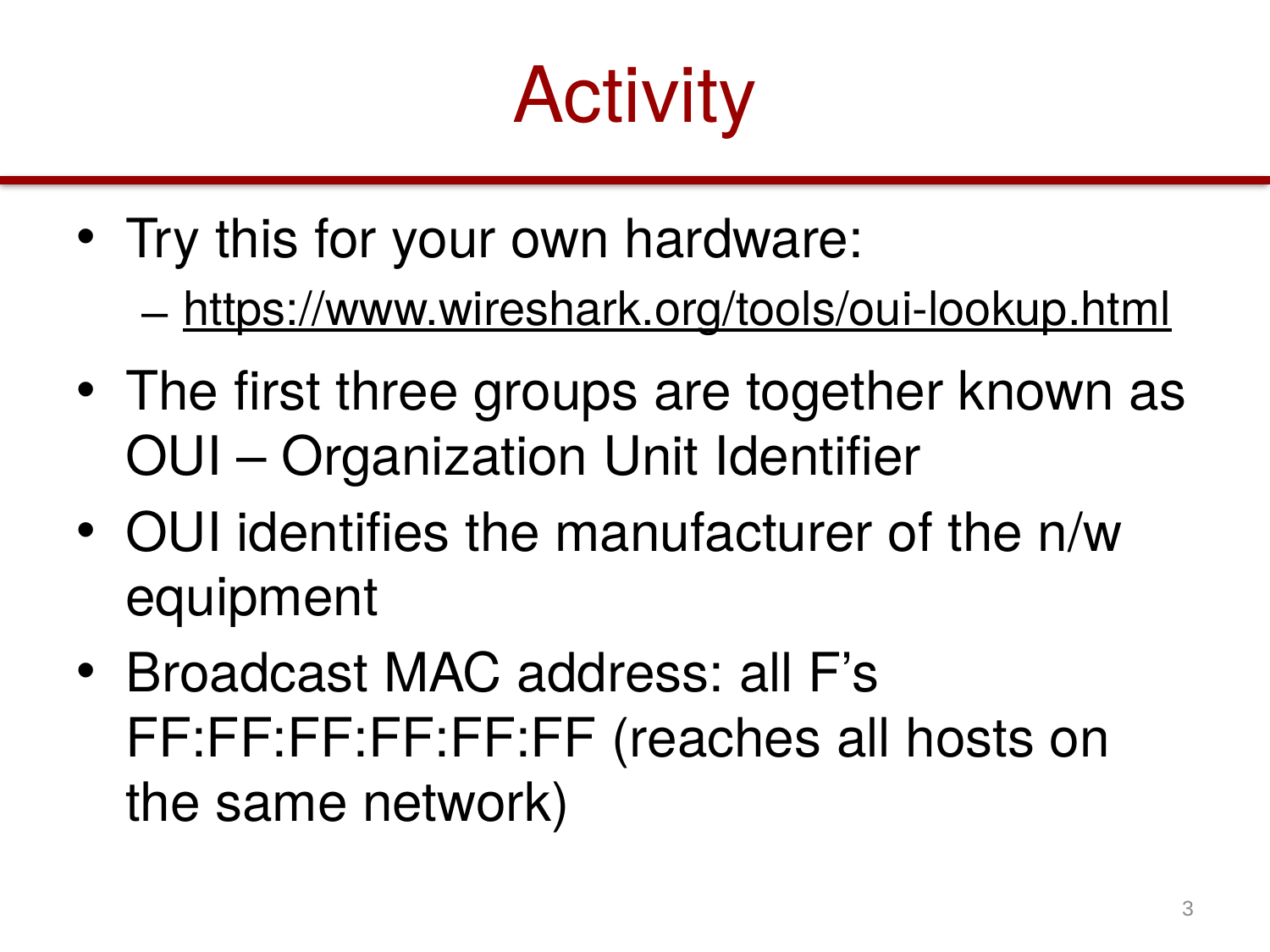

# Activity
Try this for your own hardware:
https://www.wireshark.org/tools/oui-lookup.html
The first three groups are together known as OUI – Organization Unit Identifier
OUI identifies the manufacturer of the n/w equipment
Broadcast MAC address: all F’s FF:FF:FF:FF:FF:FF (reaches all hosts on the same network)
3